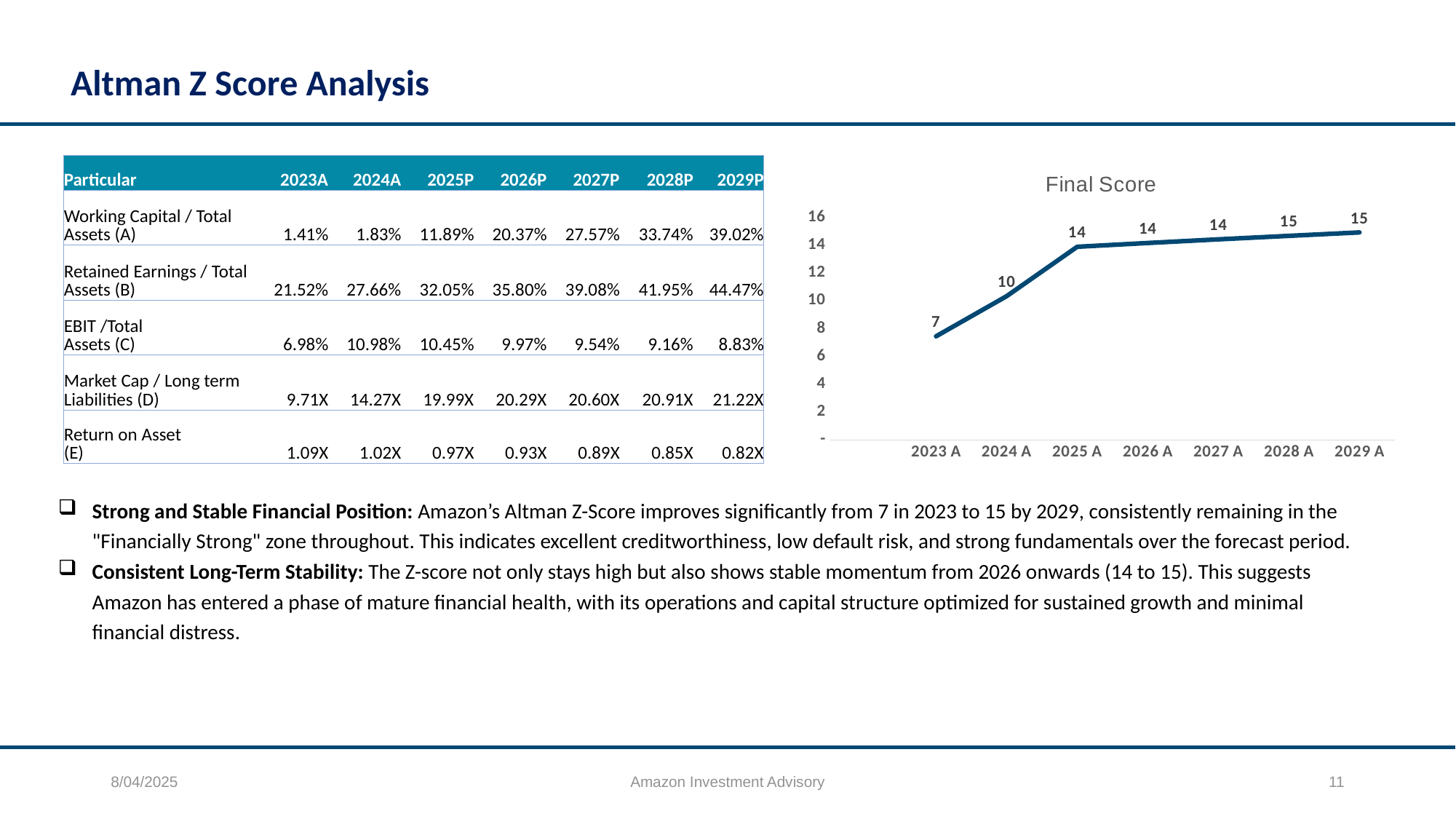

Altman Z Score Analysis

### Chart:

| Category | Final Score |
|---|---|
|  | None |
| 2023 | 7.463388754426338 |
| 2024 | 10.351841021109122 |
| 2025 | 13.90458919474141 |
| 2026 | 14.178310332295958 |
| 2027 | 14.439871658145986 |
| 2028 | 14.69180860406279 |
| 2029 | 14.936524047177947 |
| Particular |  | 2023A | 2024A | 2025P | 2026P | 2027P | 2028P | 2029P |
| --- | --- | --- | --- | --- | --- | --- | --- | --- |
| Working Capital / Total Assets (A) |  | 1.41% | 1.83% | 11.89% | 20.37% | 27.57% | 33.74% | 39.02% |
| Retained Earnings / Total Assets (B) |  | 21.52% | 27.66% | 32.05% | 35.80% | 39.08% | 41.95% | 44.47% |
| EBIT /Total Assets (C) |  | 6.98% | 10.98% | 10.45% | 9.97% | 9.54% | 9.16% | 8.83% |
| Market Cap / Long term Liabilities (D) |  | 9.71X | 14.27X | 19.99X | 20.29X | 20.60X | 20.91X | 21.22X |
| Return on Asset (E) |  | 1.09X | 1.02X | 0.97X | 0.93X | 0.89X | 0.85X | 0.82X |
Strong and Stable Financial Position: Amazon’s Altman Z-Score improves significantly from 7 in 2023 to 15 by 2029, consistently remaining in the "Financially Strong" zone throughout. This indicates excellent creditworthiness, low default risk, and strong fundamentals over the forecast period.
Consistent Long-Term Stability: The Z-score not only stays high but also shows stable momentum from 2026 onwards (14 to 15). This suggests Amazon has entered a phase of mature financial health, with its operations and capital structure optimized for sustained growth and minimal financial distress.
8/04/2025
Amazon Investment Advisory
11